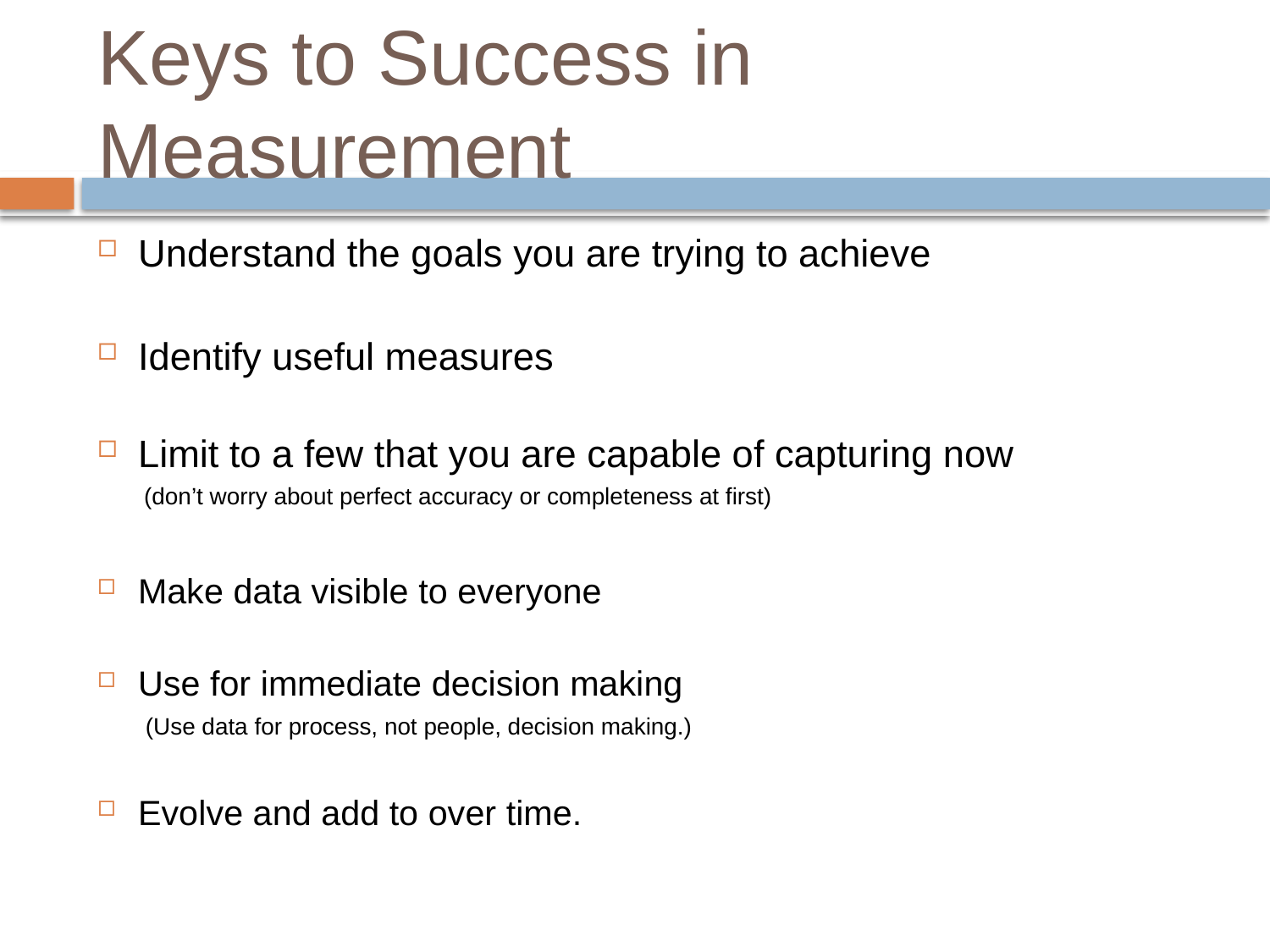

# Keys to Success in Measurement
Understand the goals you are trying to achieve

Identify useful measures

Limit to a few that you are capable of capturing now
(don’t worry about perfect accuracy or completeness at first)

Make data visible to everyone

Use for immediate decision making
  (Use data for process, not people, decision making.)

Evolve and add to over time.